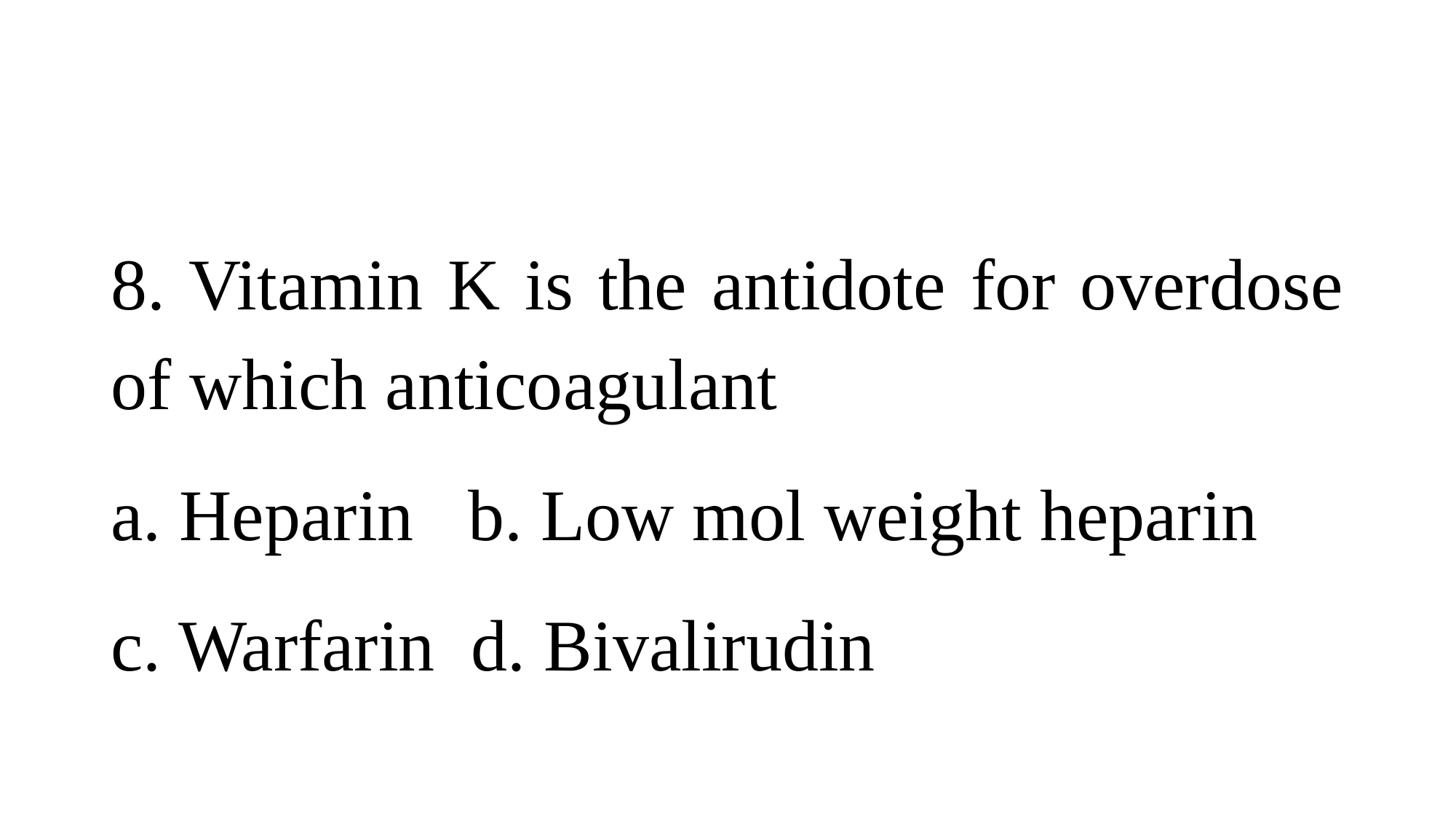

8. Vitamin K is the antidote for overdose of which anticoagulant
a. Heparin   b. Low mol weight heparin
c. Warfarin  d. Bivalirudin